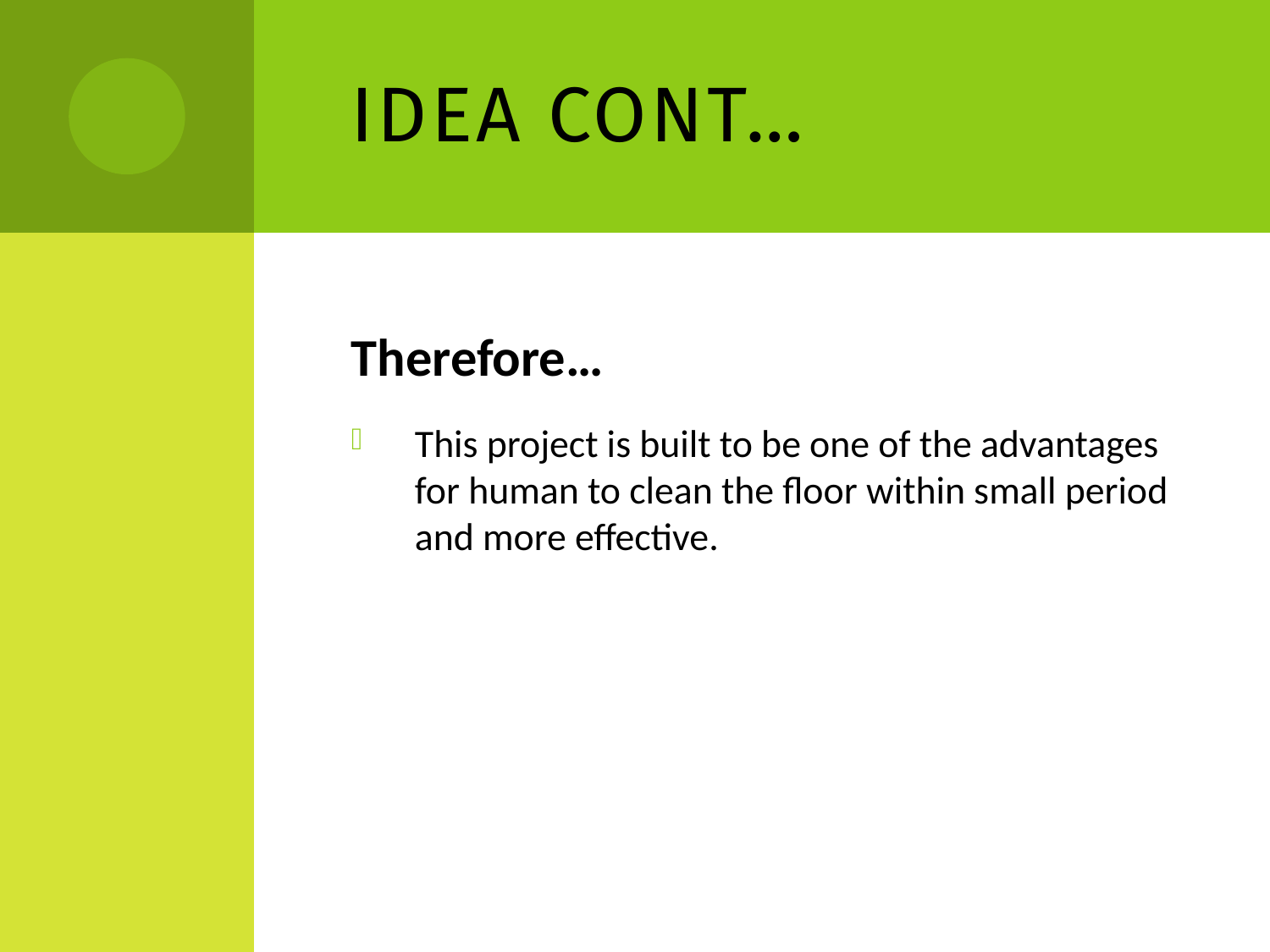

# Idea cont…
Therefore…
This project is built to be one of the advantages for human to clean the floor within small period and more effective.